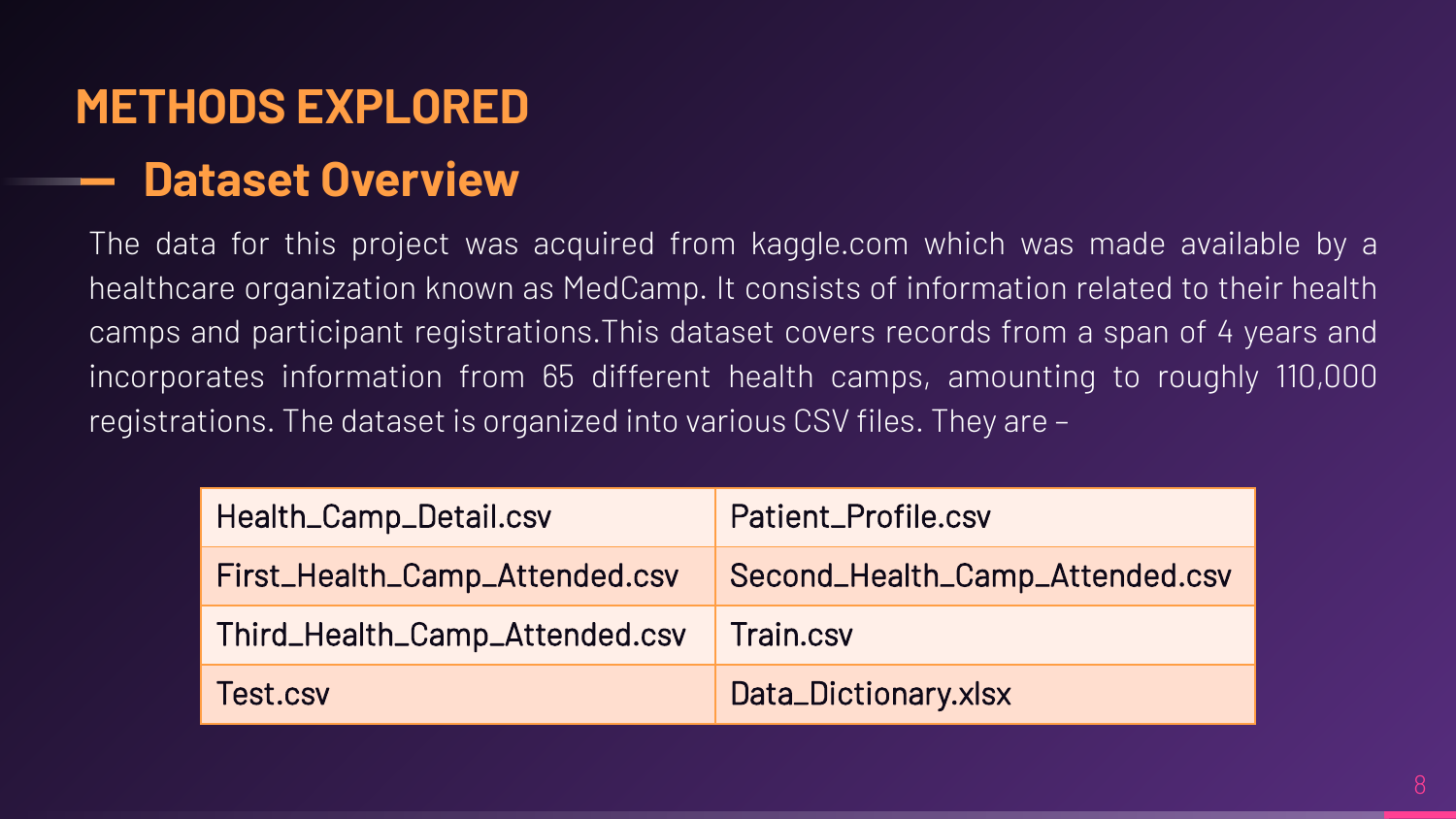

# METHODS EXPLORED
Dataset Overview
The data for this project was acquired from kaggle.com which was made available by a healthcare organization known as MedCamp. It consists of information related to their health camps and participant registrations.This dataset covers records from a span of 4 years and incorporates information from 65 different health camps, amounting to roughly 110,000 registrations. The dataset is organized into various CSV files. They are –

| Health\_Camp\_Detail.csv | Patient\_Profile.csv |
| --- | --- |
| First\_Health\_Camp\_Attended.csv | Second\_Health\_Camp\_Attended.csv |
| Third\_Health\_Camp\_Attended.csv | Train.csv |
| Test.csv | Data\_Dictionary.xlsx |
8